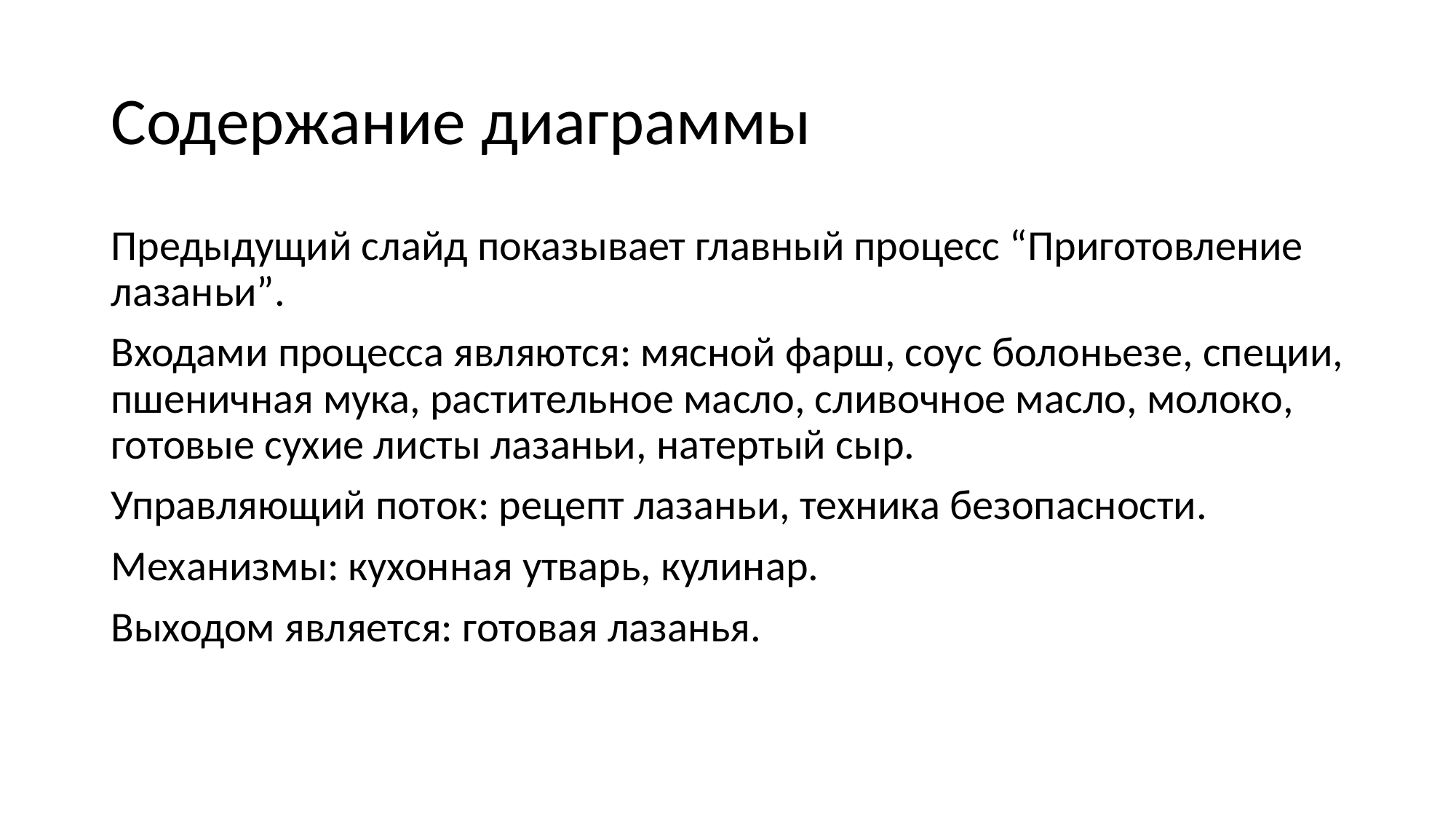

# Содержание диаграммы
Предыдущий слайд показывает главный процесс “Приготовление лазаньи”.
Входами процесса являются: мясной фарш, соус болоньезе, специи, пшеничная мука, растительное масло, сливочное масло, молоко, готовые сухие листы лазаньи, натертый сыр.
Управляющий поток: рецепт лазаньи, техника безопасности.
Механизмы: кухонная утварь, кулинар.
Выходом является: готовая лазанья.